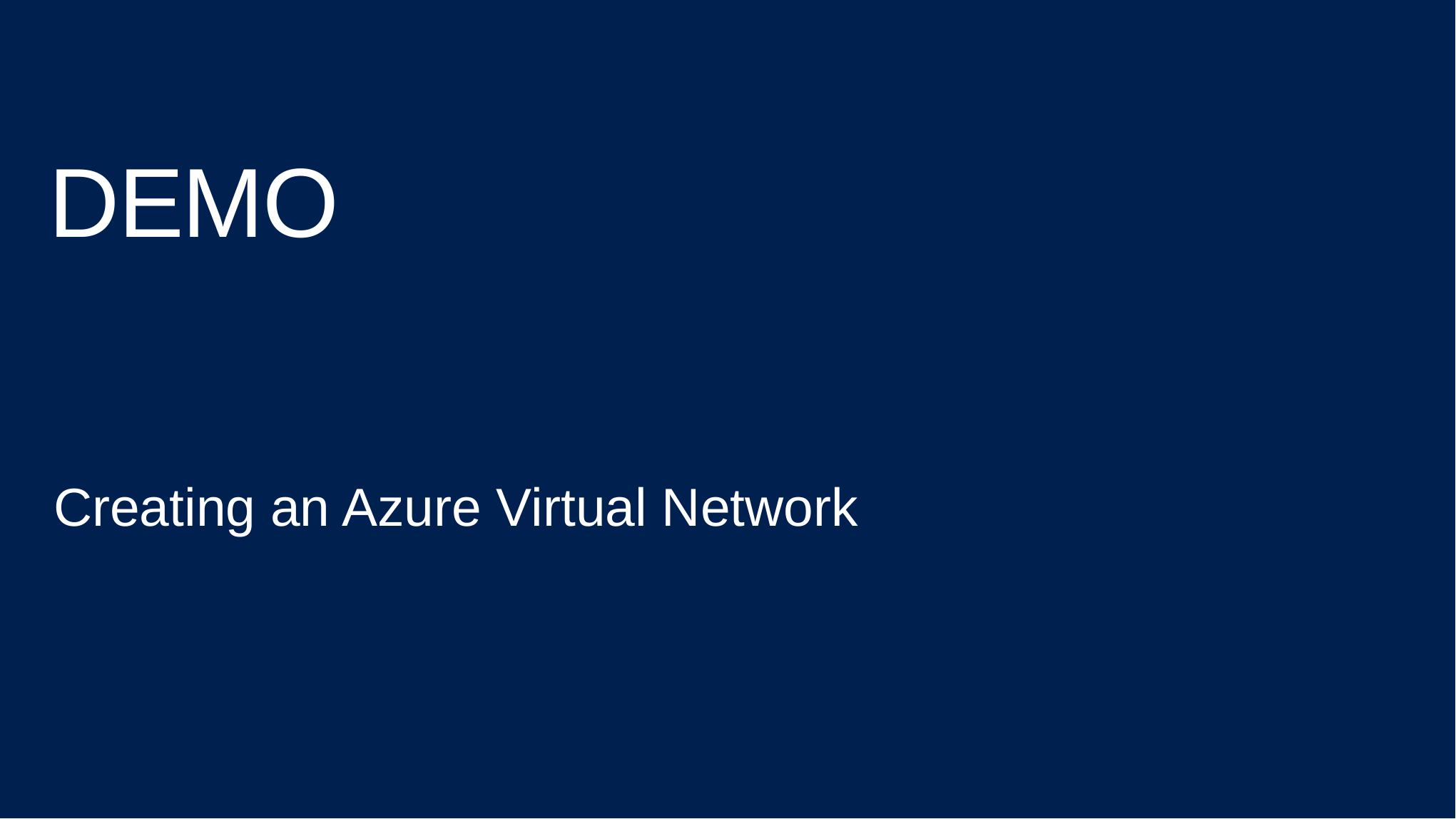

# DEMO
Creating an Azure Virtual Network